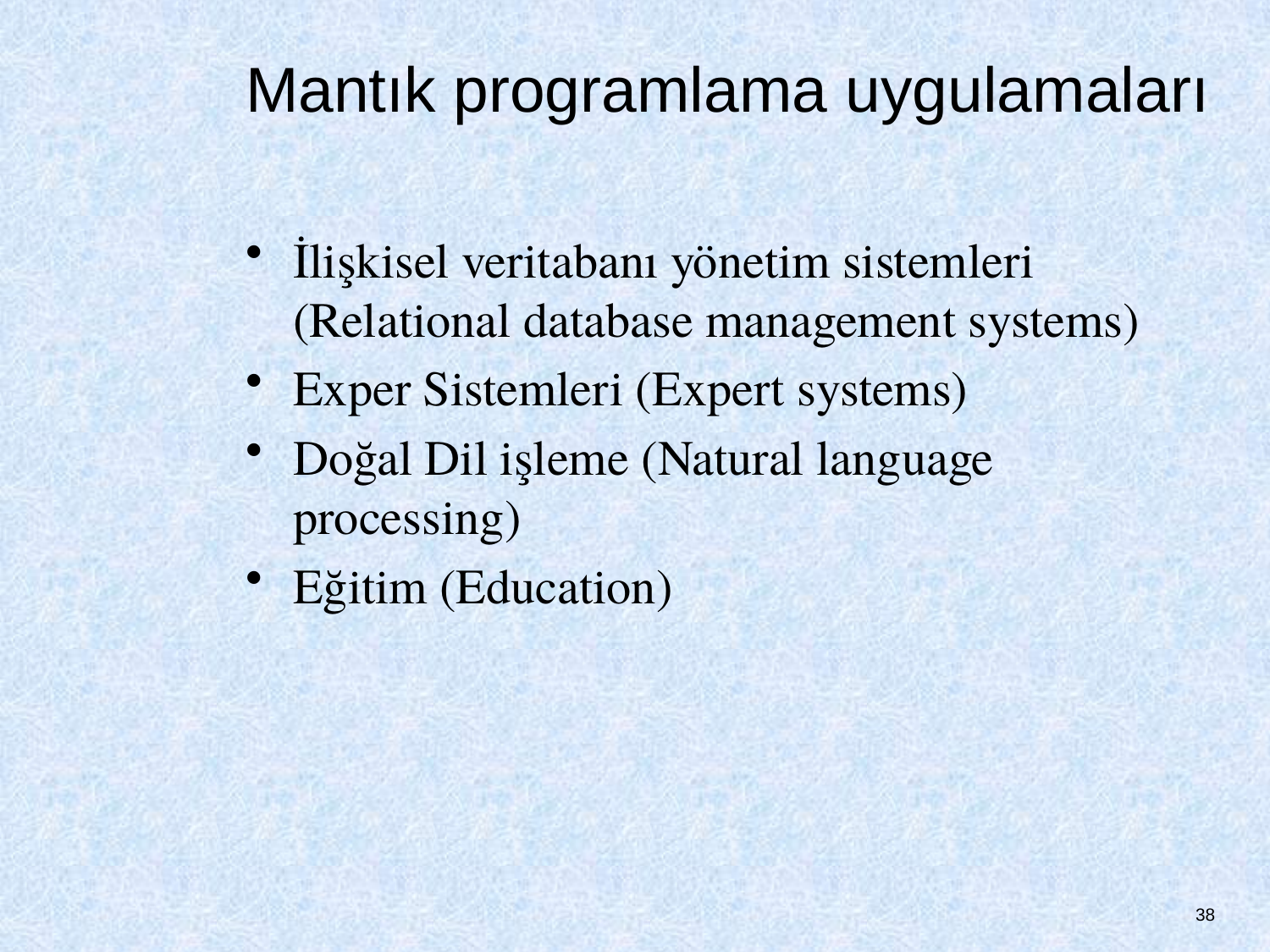

# Mantık programlama uygulamaları
İlişkisel veritabanı yönetim sistemleri (Relational database management systems)
Exper Sistemleri (Expert systems)
Doğal Dil işleme (Natural language processing)
Eğitim (Education)
38